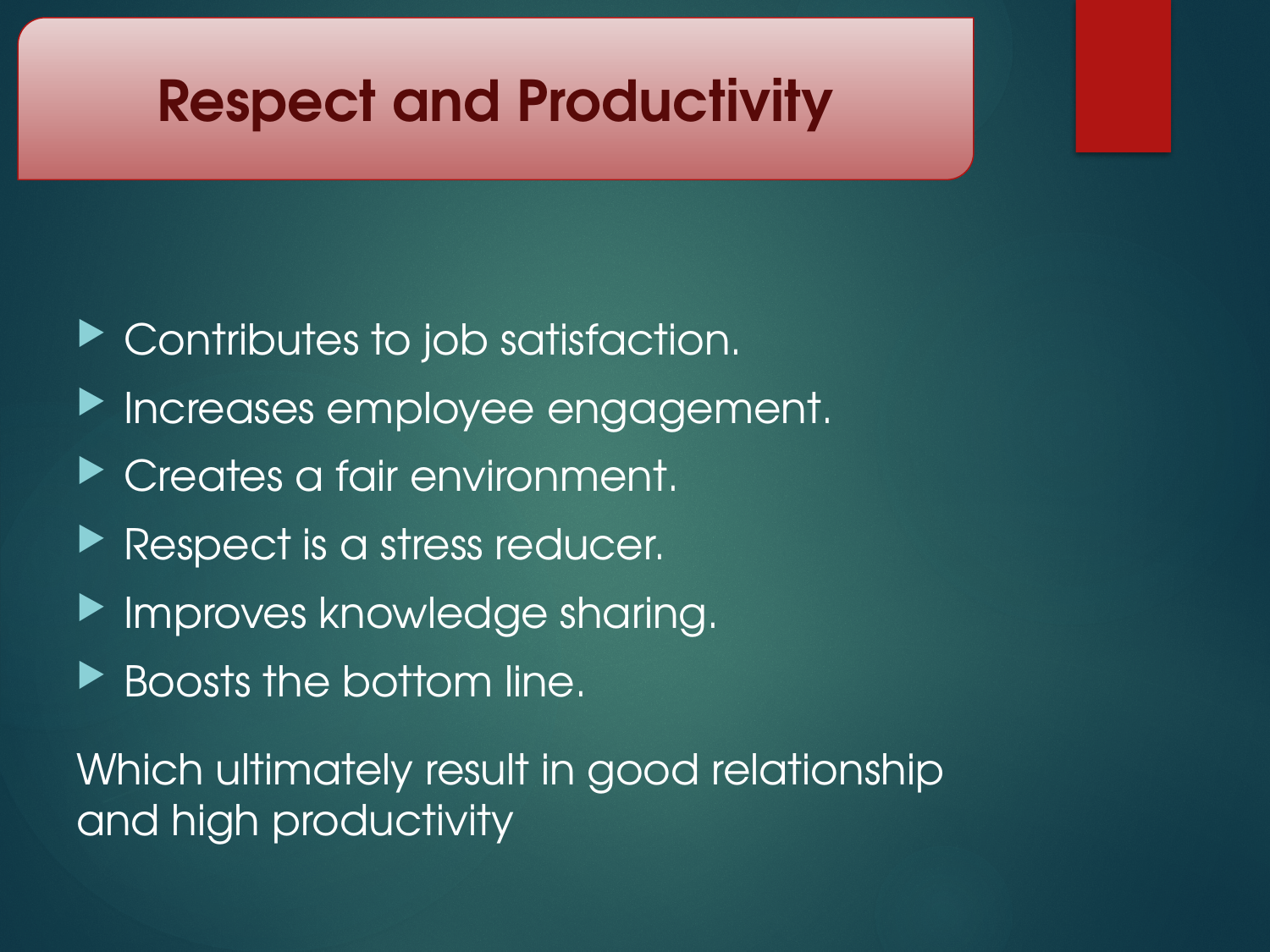

Respect and Productivity
Contributes to job satisfaction.
Increases employee engagement.
Creates a fair environment.
Respect is a stress reducer.
Improves knowledge sharing.
Boosts the bottom line.

Which ultimately result in good relationship and high productivity